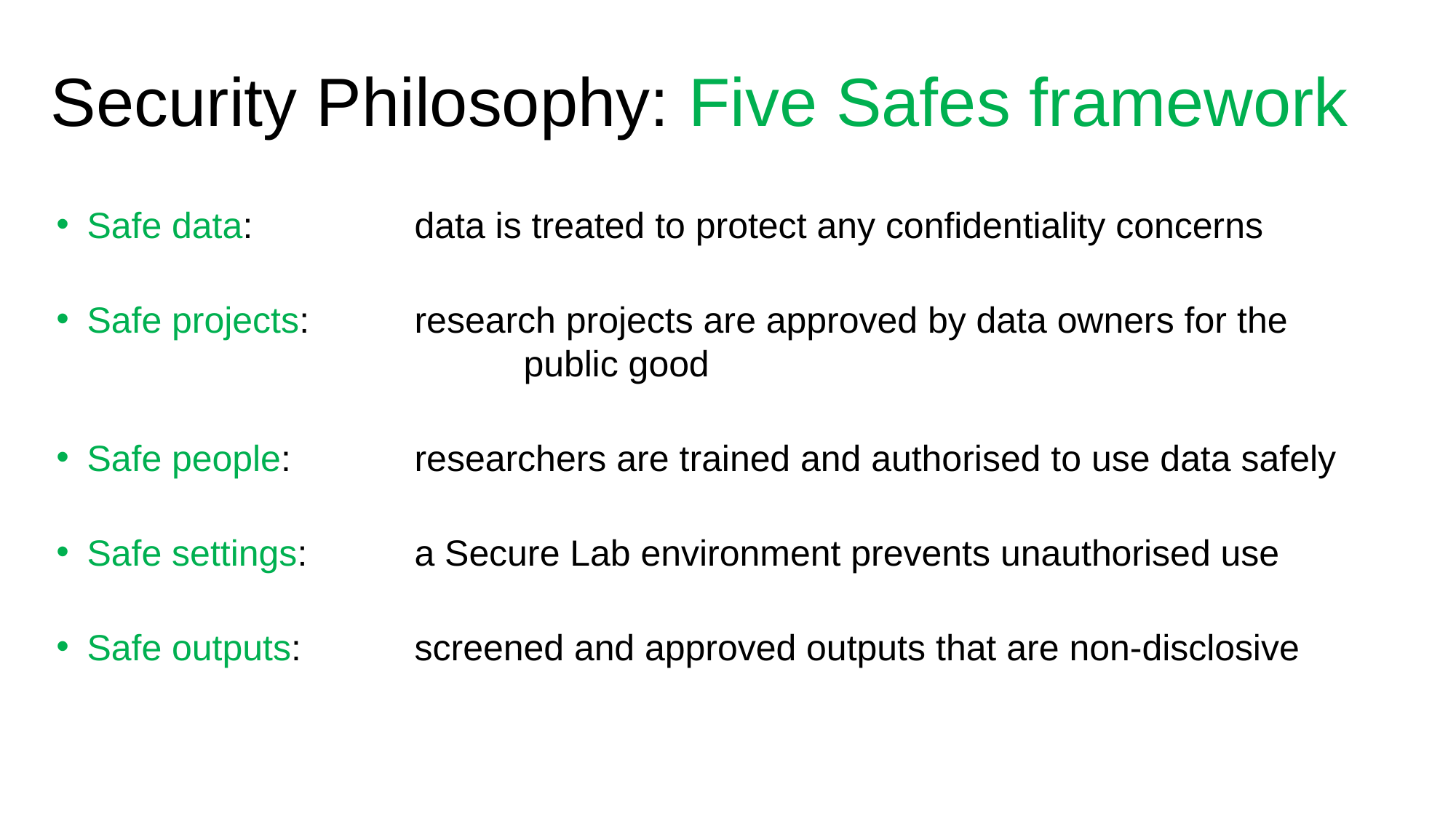

# Security Philosophy: Five Safes framework
Safe data: 		data is treated to protect any confidentiality concerns
Safe projects: 	research projects are approved by data owners for the
				public good
Safe people: 		researchers are trained and authorised to use data safely
Safe settings: 	a Secure Lab environment prevents unauthorised use
Safe outputs: 	screened and approved outputs that are non-disclosive